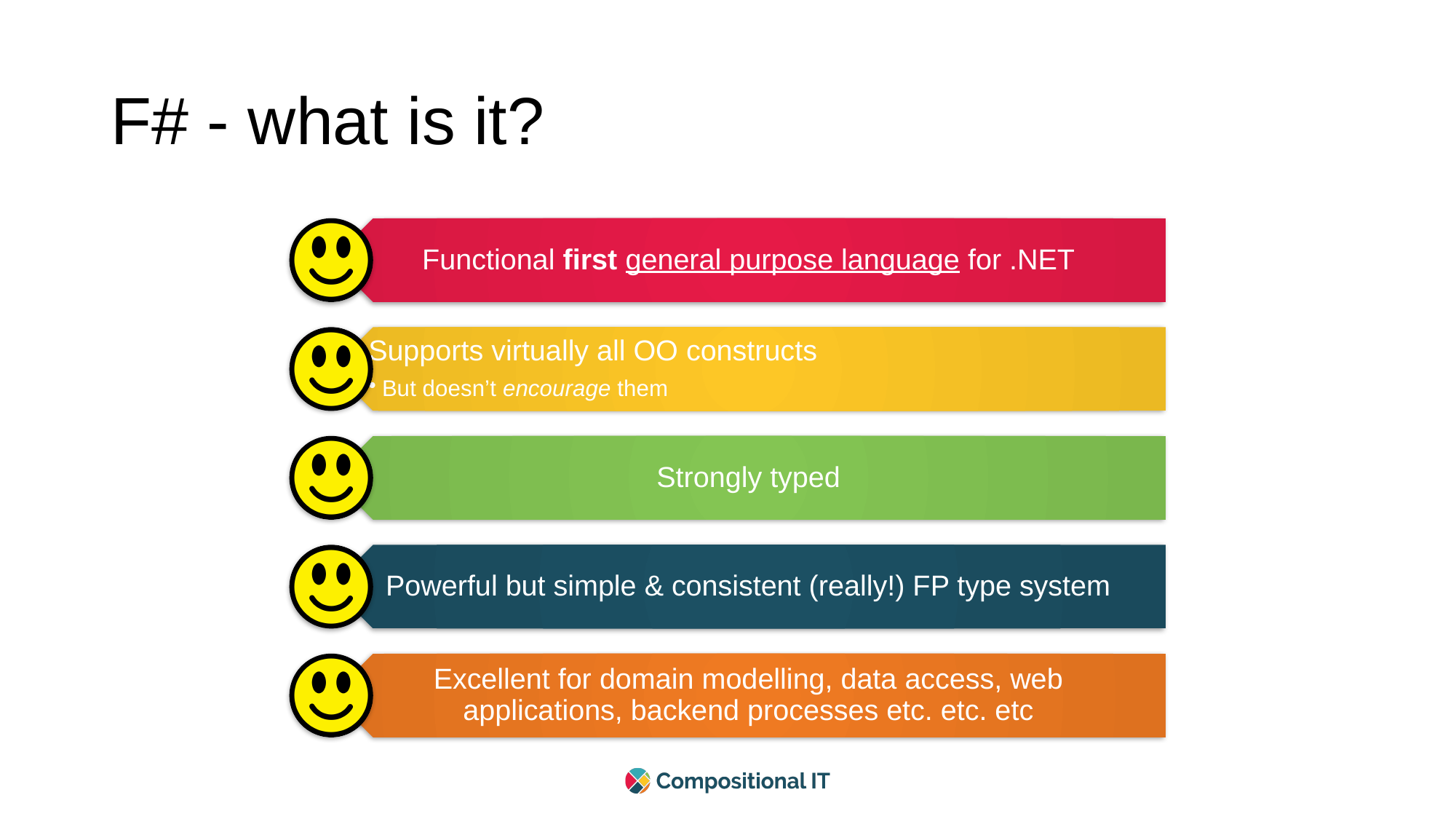

# F# - what is it?
Functional first general purpose language for .NET
Supports virtually all OO constructs
But doesn’t encourage them
Strongly typed
Powerful but simple & consistent (really!) FP type system
Excellent for domain modelling, data access, web applications, backend processes etc. etc. etc